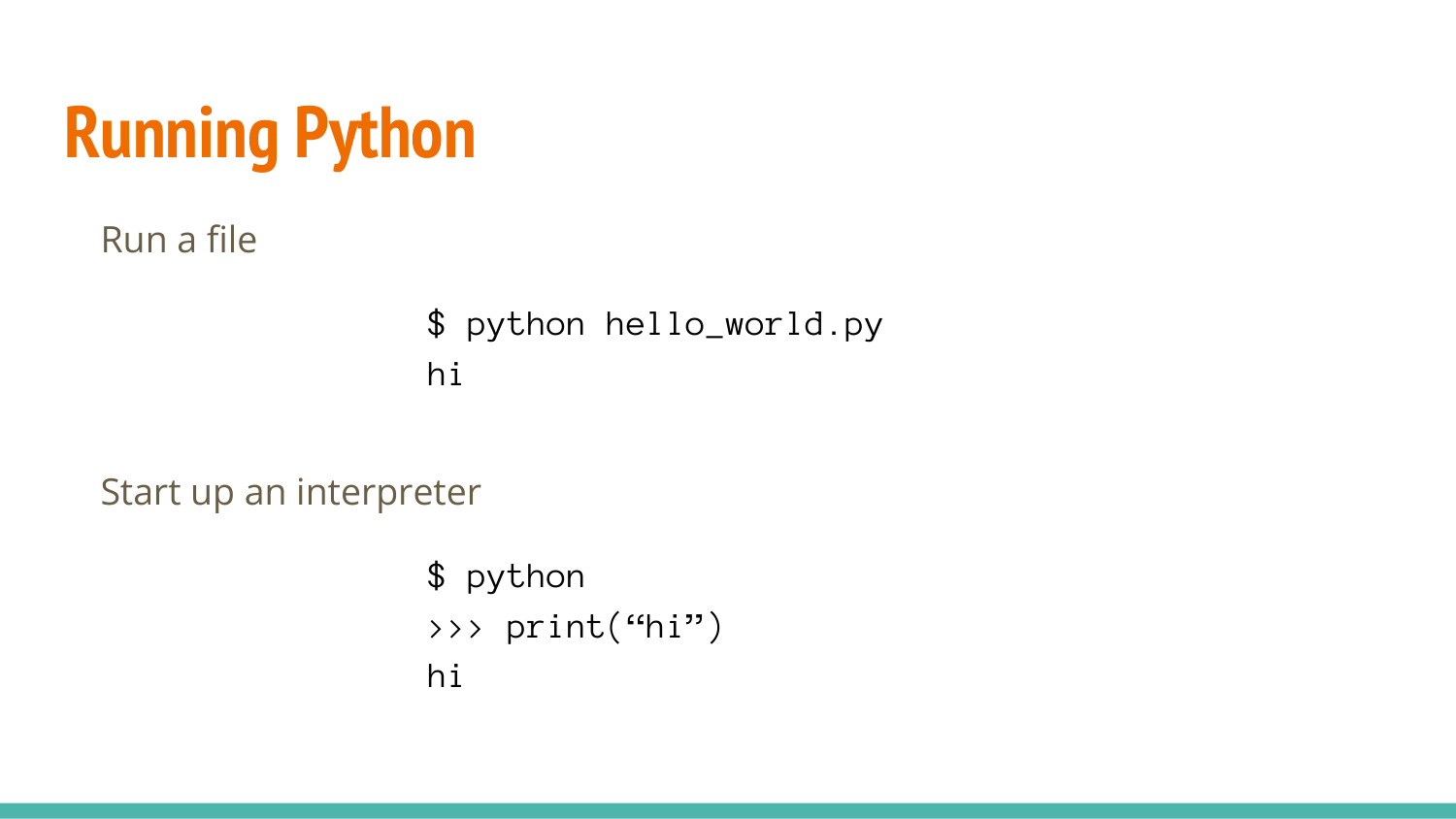

# Running Python
Run a file
$ python hello_world.py
hi

Start up an interpreter
$ python
>>> print(“hi”)
hi